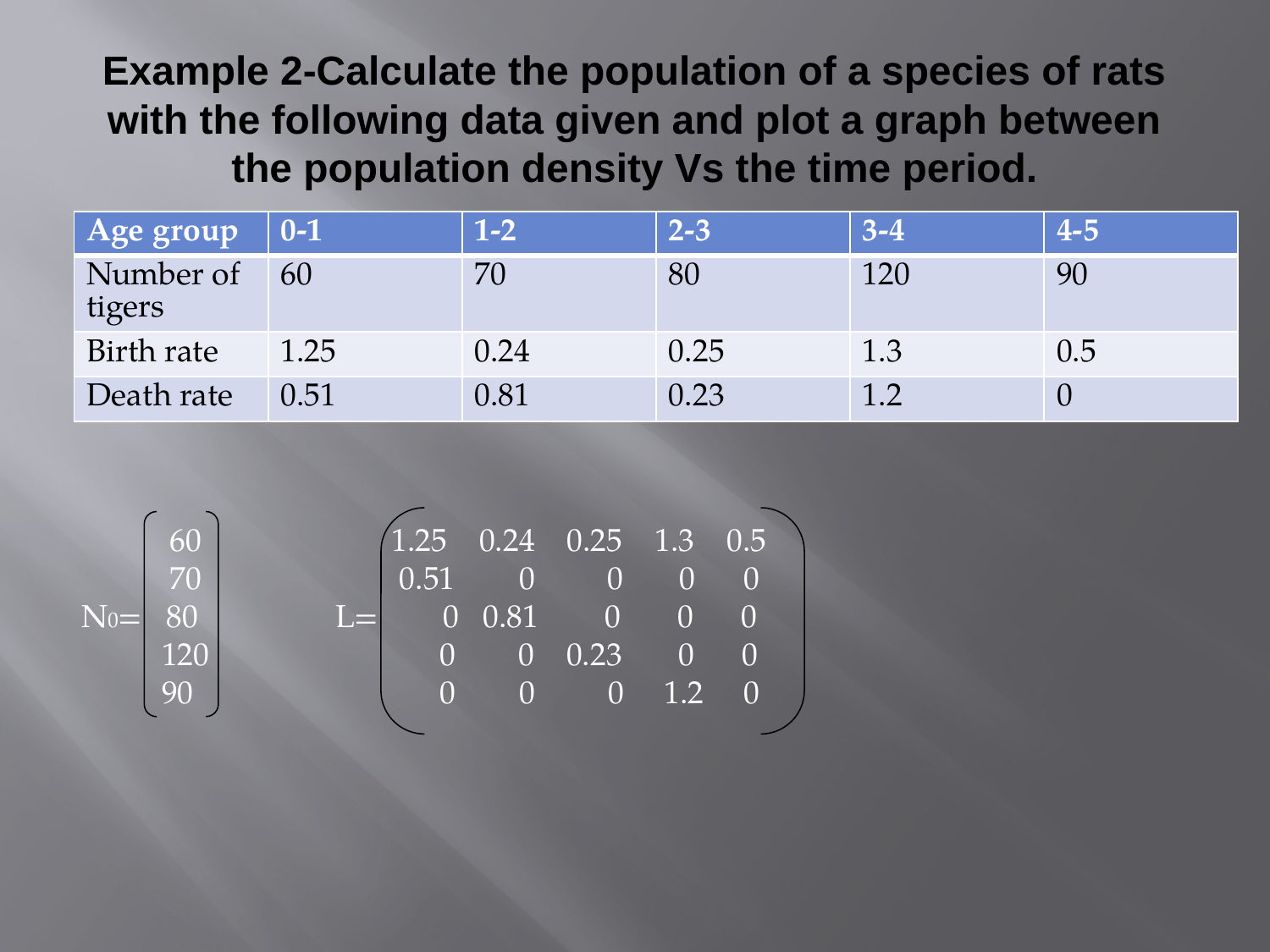

# Example 2-Calculate the population of a species of rats with the following data given and plot a graph between the population density Vs the time period.
| Age group | 0-1 | 1-2 | 2-3 | 3-4 | 4-5 |
| --- | --- | --- | --- | --- | --- |
| Number of tigers | 60 | 70 | 80 | 120 | 90 |
| Birth rate | 1.25 | 0.24 | 0.25 | 1.3 | 0.5 |
| Death rate | 0.51 | 0.81 | 0.23 | 1.2 | 0 |

           60		       1.25    0.24    0.25    1.3    0.5
           70		        0.51        0         0       0      0
N0=   80		L=        0   0.81	  0       0      0
          120	             0	       0    0.23       0      0
          90		             0        0         0     1.2     0